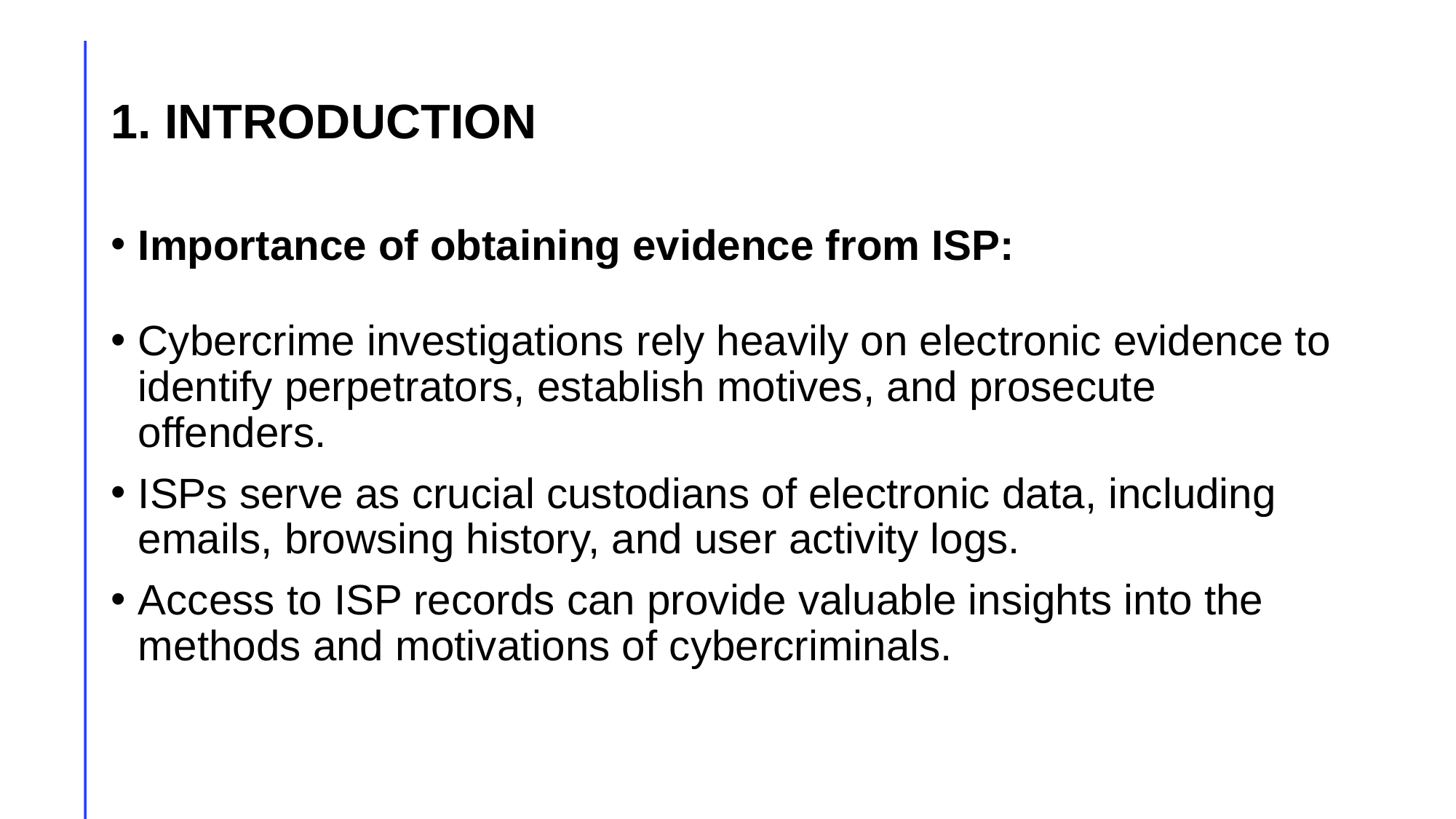

# 1. INTRODUCTION
Importance of obtaining evidence from ISP:

Cybercrime investigations rely heavily on electronic evidence to identify perpetrators, establish motives, and prosecute offenders.
ISPs serve as crucial custodians of electronic data, including emails, browsing history, and user activity logs.
Access to ISP records can provide valuable insights into the methods and motivations of cybercriminals.